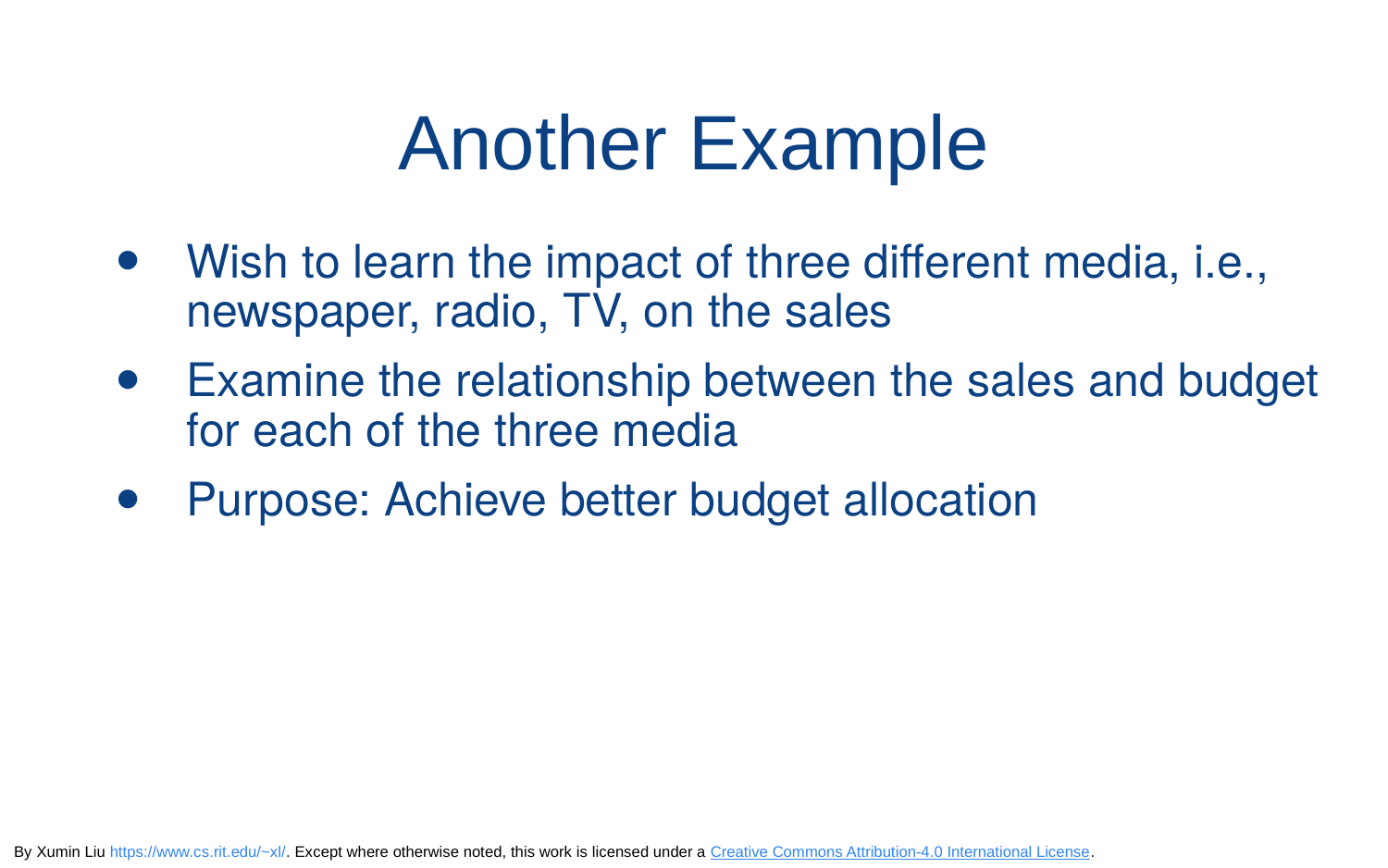

# Another Example
Wish to learn the impact of three different media, i.e., newspaper, radio, TV, on the sales
Examine the relationship between the sales and budget for each of the three media
Purpose: Achieve better budget allocation